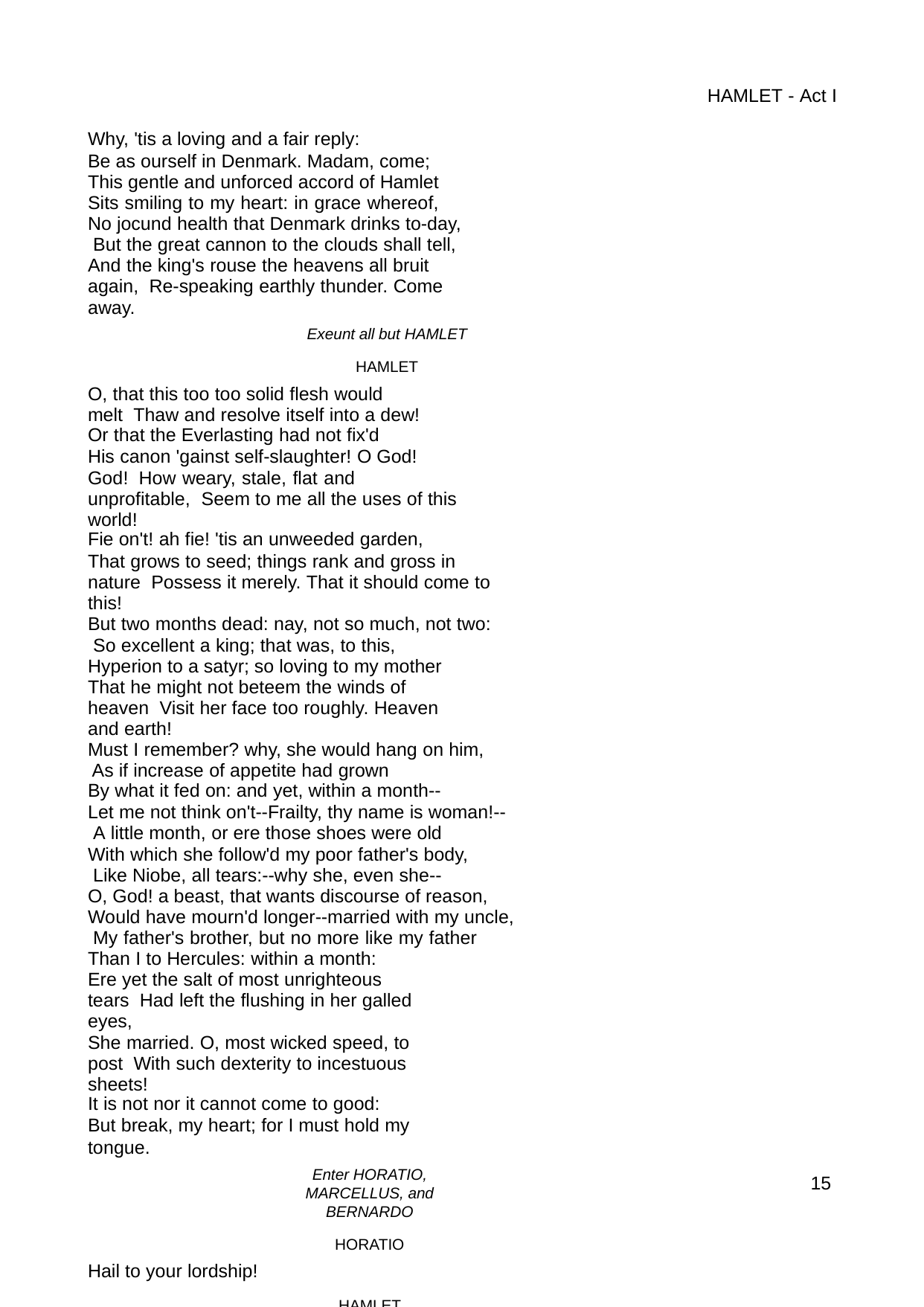

HAMLET - Act I
Why, 'tis a loving and a fair reply:
Be as ourself in Denmark. Madam, come;  This gentle and unforced accord of Hamlet  Sits smiling to my heart: in grace whereof,  No jocund health that Denmark drinks to-day,  But the great cannon to the clouds shall tell,
And the king's rouse the heavens all bruit again,  Re-speaking earthly thunder. Come away.
Exeunt all but HAMLET
HAMLET
O, that this too too solid flesh would melt  Thaw and resolve itself into a dew!
Or that the Everlasting had not fix'd
His canon 'gainst self-slaughter! O God! God!  How weary, stale, flat and unprofitable,  Seem to me all the uses of this world!
Fie on't! ah fie! 'tis an unweeded garden,
That grows to seed; things rank and gross in nature  Possess it merely. That it should come to this!
But two months dead: nay, not so much, not two:  So excellent a king; that was, to this,
Hyperion to a satyr; so loving to my mother  That he might not beteem the winds of heaven  Visit her face too roughly. Heaven and earth!
Must I remember? why, she would hang on him,  As if increase of appetite had grown
By what it fed on: and yet, within a month--
Let me not think on't--Frailty, thy name is woman!--  A little month, or ere those shoes were old
With which she follow'd my poor father's body,  Like Niobe, all tears:--why she, even she--
O, God! a beast, that wants discourse of reason,  Would have mourn'd longer--married with my uncle,  My father's brother, but no more like my father  Than I to Hercules: within a month:
Ere yet the salt of most unrighteous tears  Had left the flushing in her galled eyes,
She married. O, most wicked speed, to post  With such dexterity to incestuous sheets!
It is not nor it cannot come to good:
But break, my heart; for I must hold my tongue.
Enter HORATIO, MARCELLUS, and BERNARDO
HORATIO
Hail to your lordship!
HAMLET
I am glad to see you well:
15